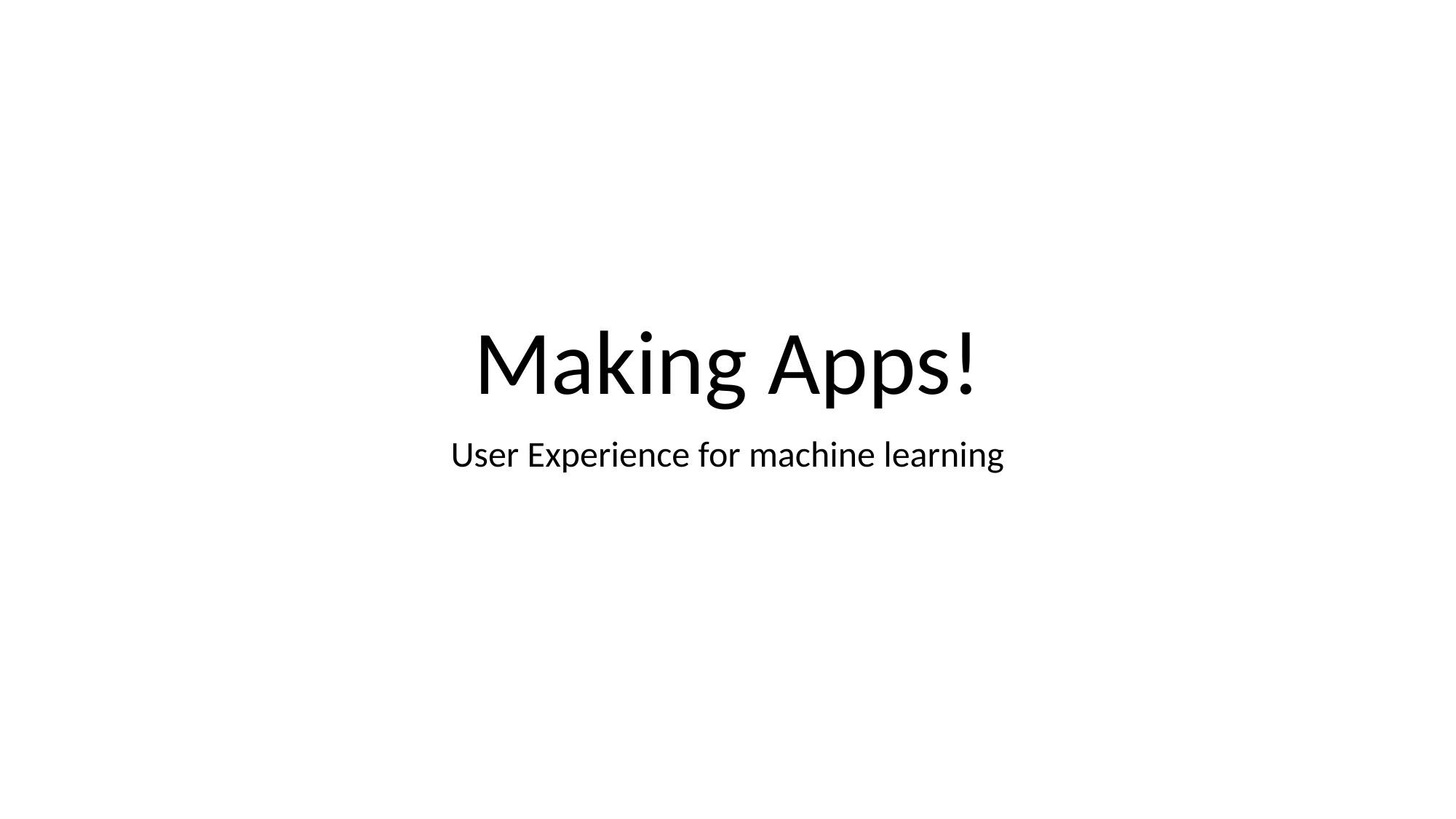

# Making Apps!
User Experience for machine learning